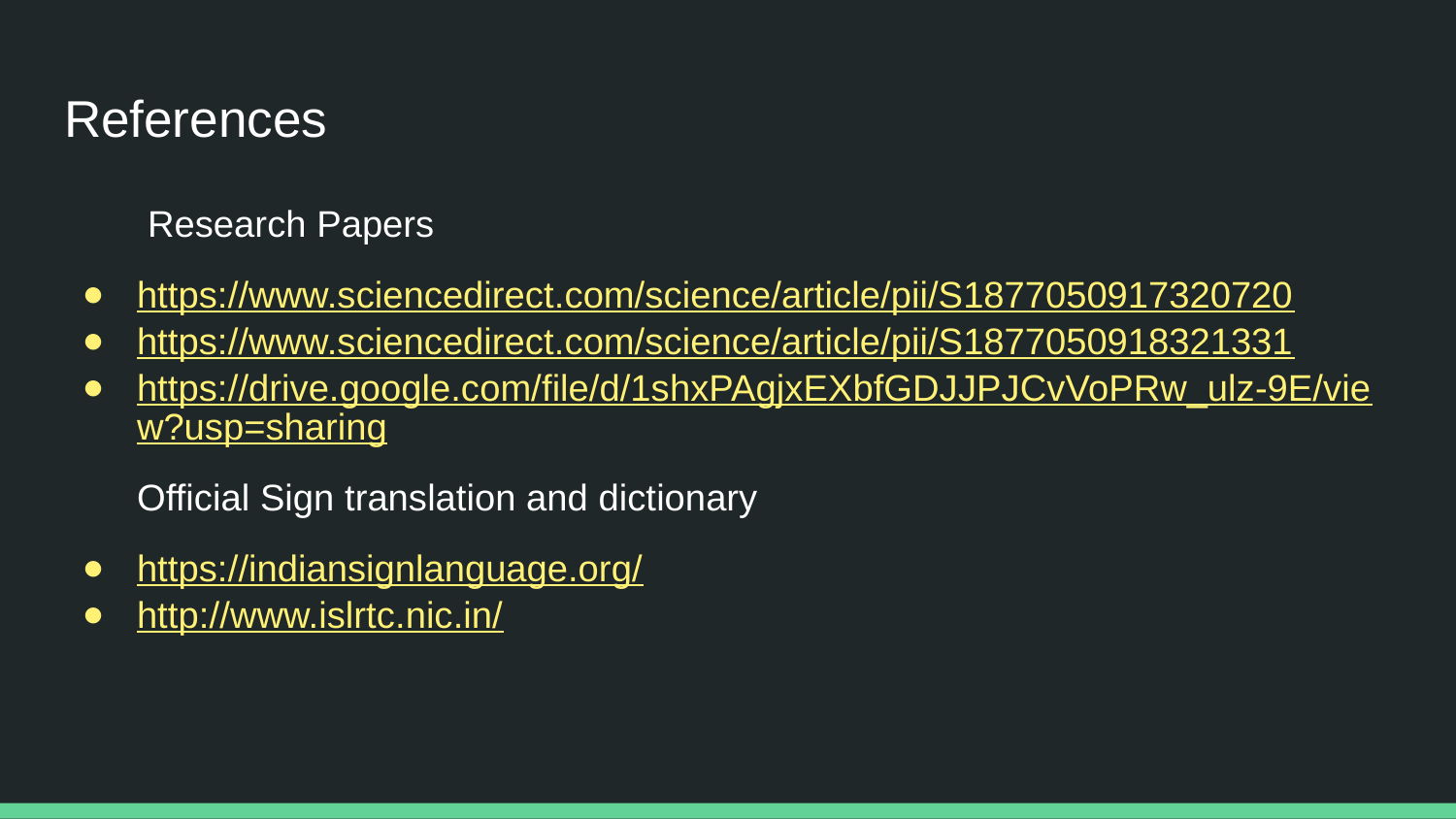

# References
        Research Papers
https://www.sciencedirect.com/science/article/pii/S1877050917320720
https://www.sciencedirect.com/science/article/pii/S1877050918321331
https://drive.google.com/file/d/1shxPAgjxEXbfGDJJPJCvVoPRw_ulz-9E/view?usp=sharing
Official Sign translation and dictionary
https://indiansignlanguage.org/
http://www.islrtc.nic.in/